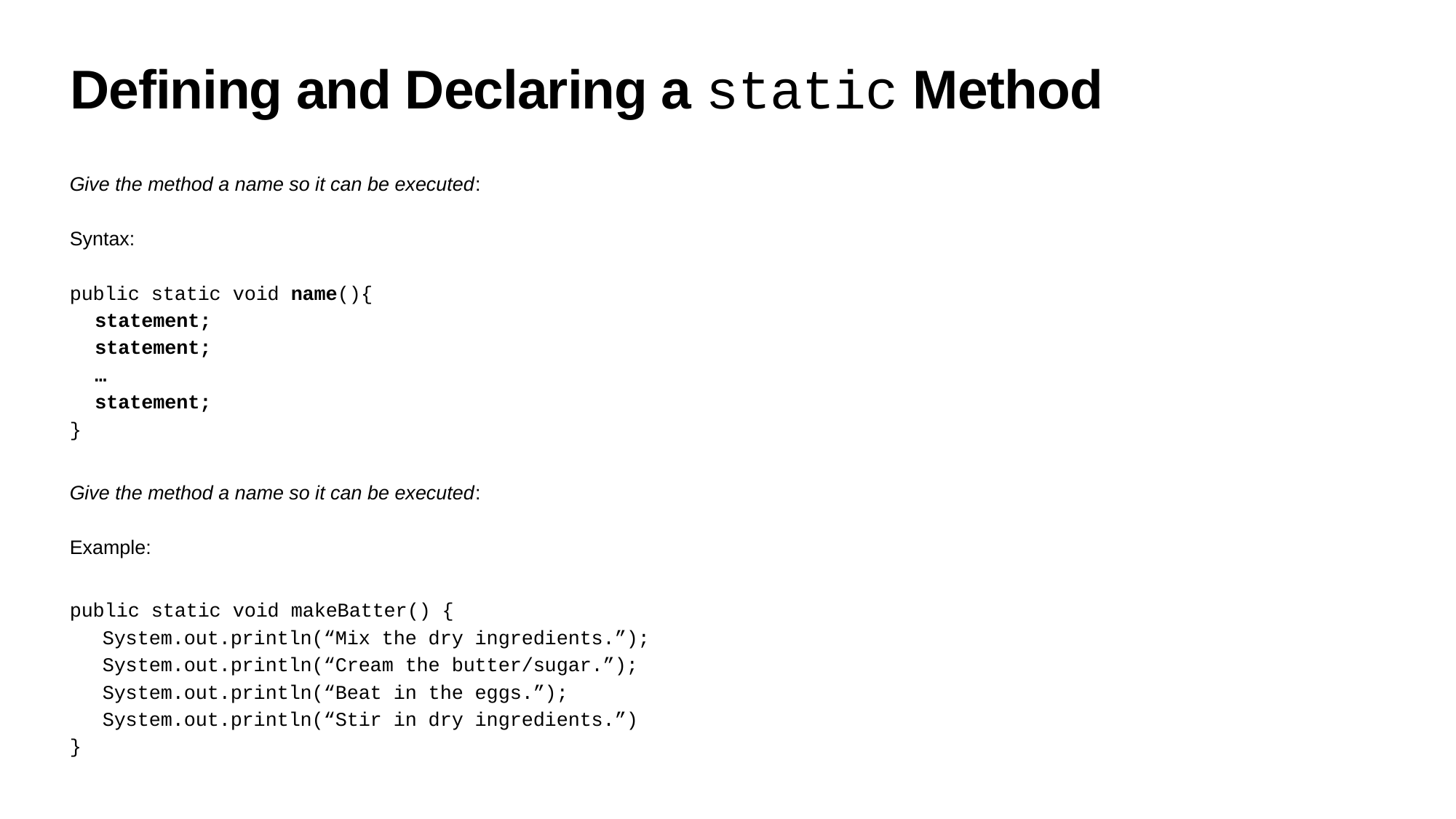

# Defining and Declaring a static Method
Give the method a name so it can be executed:

Syntax:

public static void name(){
	statement;
	statement;
	…
	statement;
}

Give the method a name so it can be executed:

Example:

public static void makeBatter() {
	System.out.println(“Mix the dry ingredients.”);
	System.out.println(“Cream the butter/sugar.”);
	System.out.println(“Beat in the eggs.”);
	System.out.println(“Stir in dry ingredients.”)
}